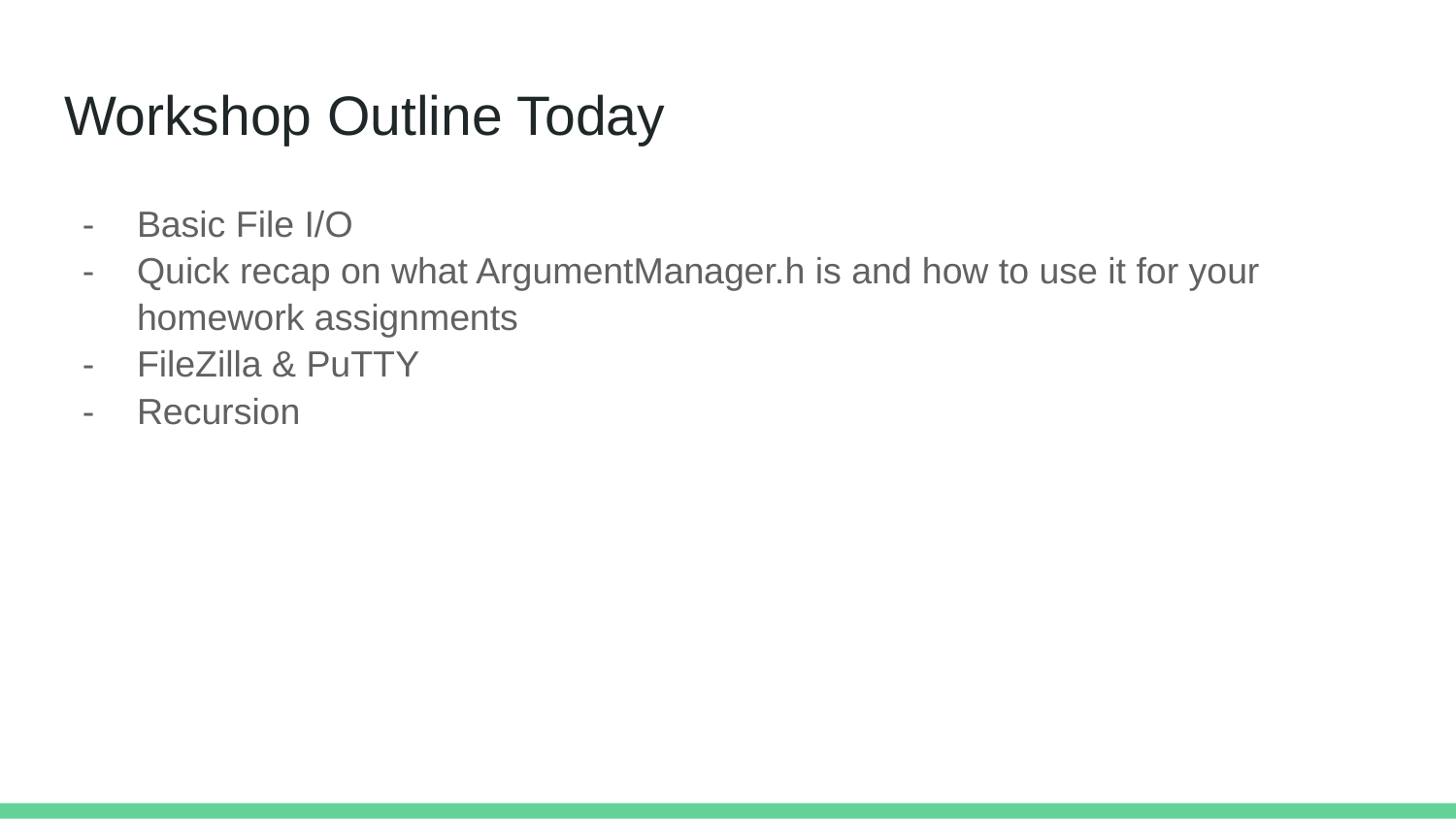

# Workshop Outline Today
Basic File I/O
Quick recap on what ArgumentManager.h is and how to use it for your homework assignments
FileZilla & PuTTY
Recursion